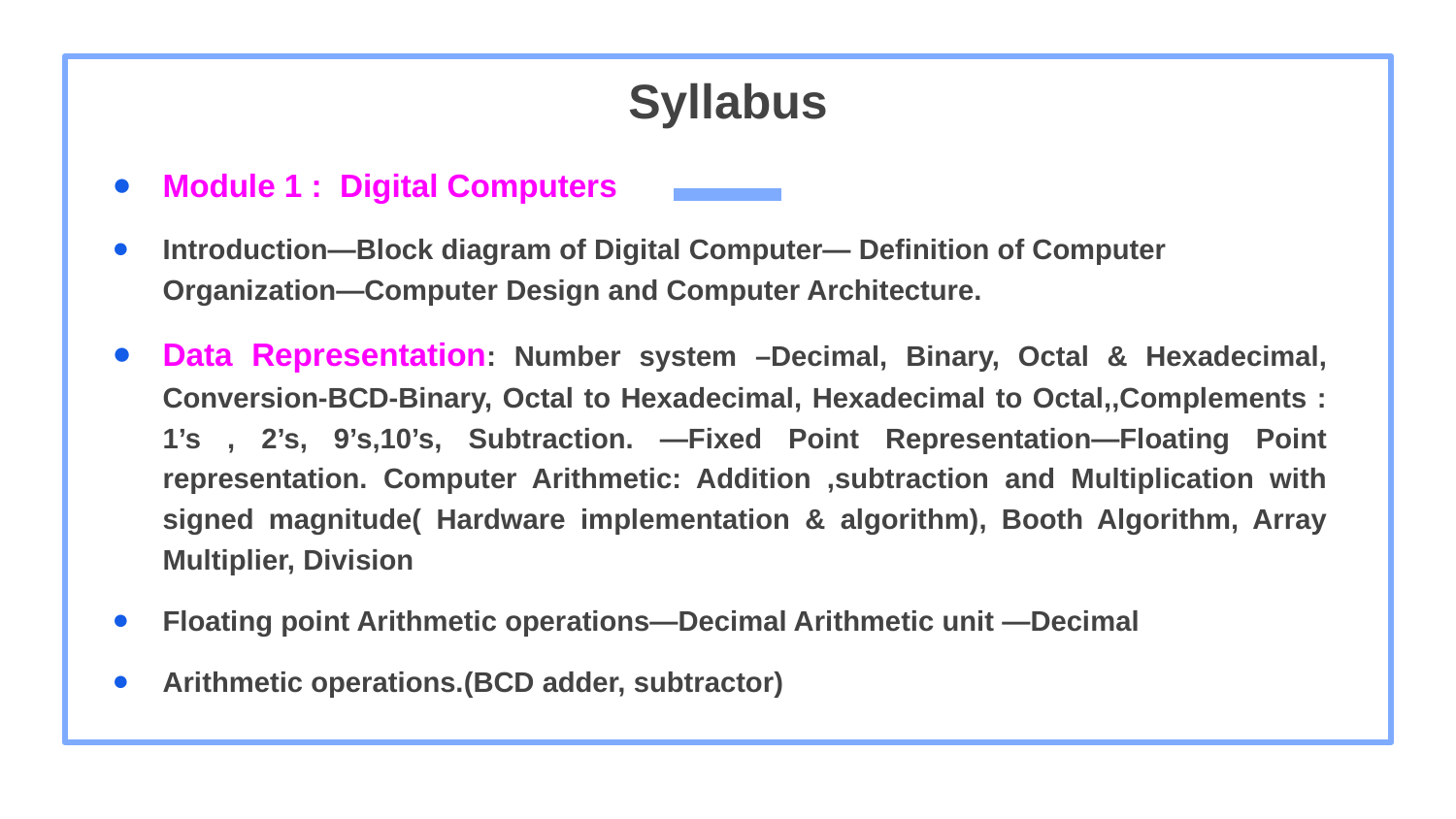

# Syllabus
Module 1 :  Digital Computers
Introduction—Block diagram of Digital Computer— Definition of Computer Organization—Computer Design and Computer Architecture.
Data Representation: Number system –Decimal, Binary, Octal & Hexadecimal, Conversion-BCD-Binary, Octal to Hexadecimal, Hexadecimal to Octal,,Complements : 1’s , 2’s, 9’s,10’s, Subtraction. —Fixed Point Representation—Floating Point representation. Computer Arithmetic: Addition ,subtraction and Multiplication with signed magnitude( Hardware implementation & algorithm), Booth Algorithm, Array Multiplier, Division
Floating point Arithmetic operations—Decimal Arithmetic unit —Decimal
Arithmetic operations.(BCD adder, subtractor)